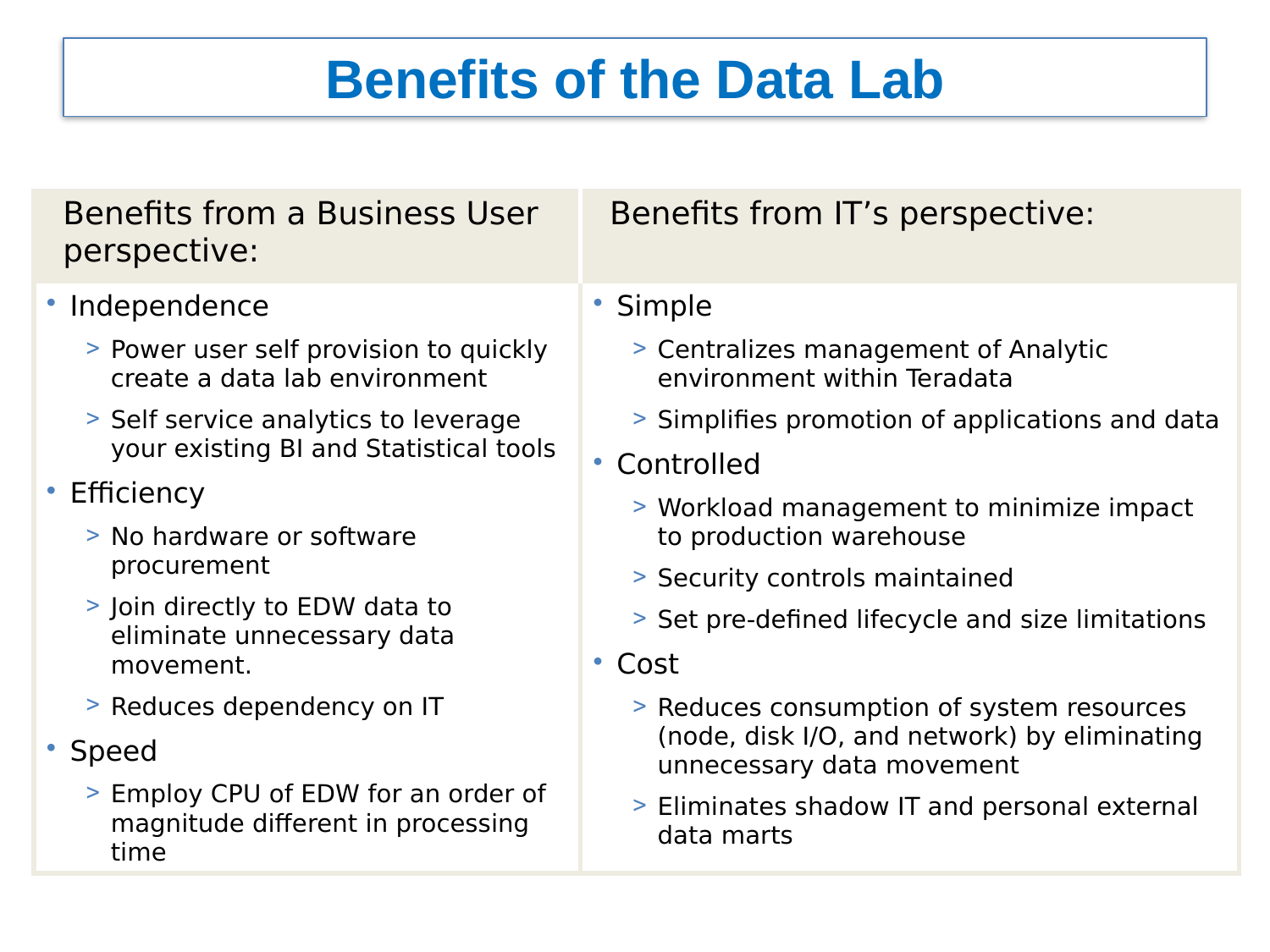

# Benefits of the Data Lab
| Benefits from a Business User perspective: | Benefits from IT’s perspective: |
| --- | --- |
| Independence Power user self provision to quickly create a data lab environment Self service analytics to leverage your existing BI and Statistical tools Efficiency No hardware or software procurement Join directly to EDW data to eliminate unnecessary data movement. Reduces dependency on IT Speed Employ CPU of EDW for an order of magnitude different in processing time | Simple Centralizes management of Analytic environment within Teradata Simplifies promotion of applications and data Controlled Workload management to minimize impact to production warehouse Security controls maintained Set pre-defined lifecycle and size limitations Cost Reduces consumption of system resources (node, disk I/O, and network) by eliminating unnecessary data movement Eliminates shadow IT and personal external data marts |